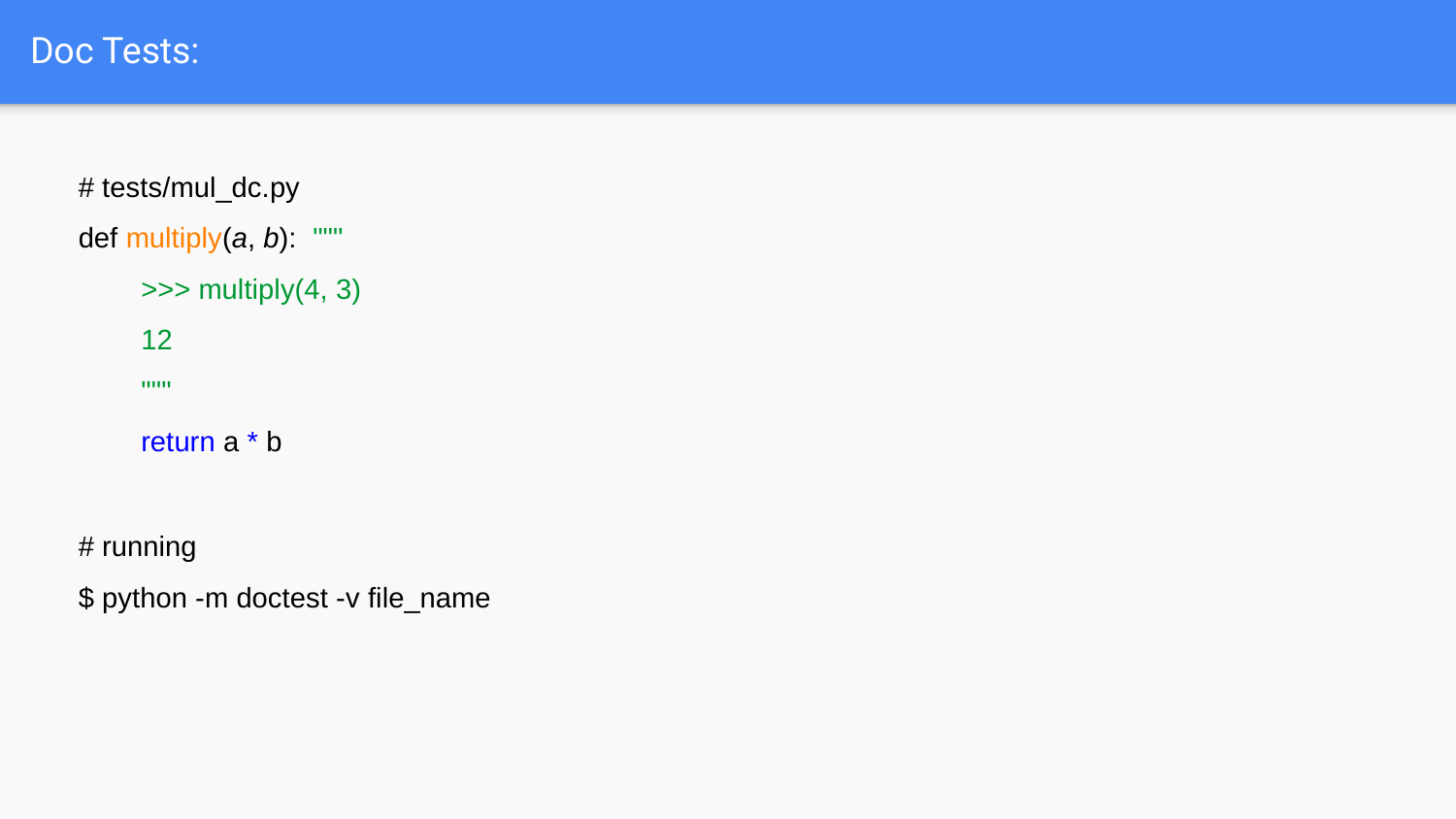

# Doc Tests:

# tests/mul_dc.py
def multiply(a, b):  """
>>> multiply(4, 3)
12  """
return a * b

# running
$ python -m doctest -v file_name